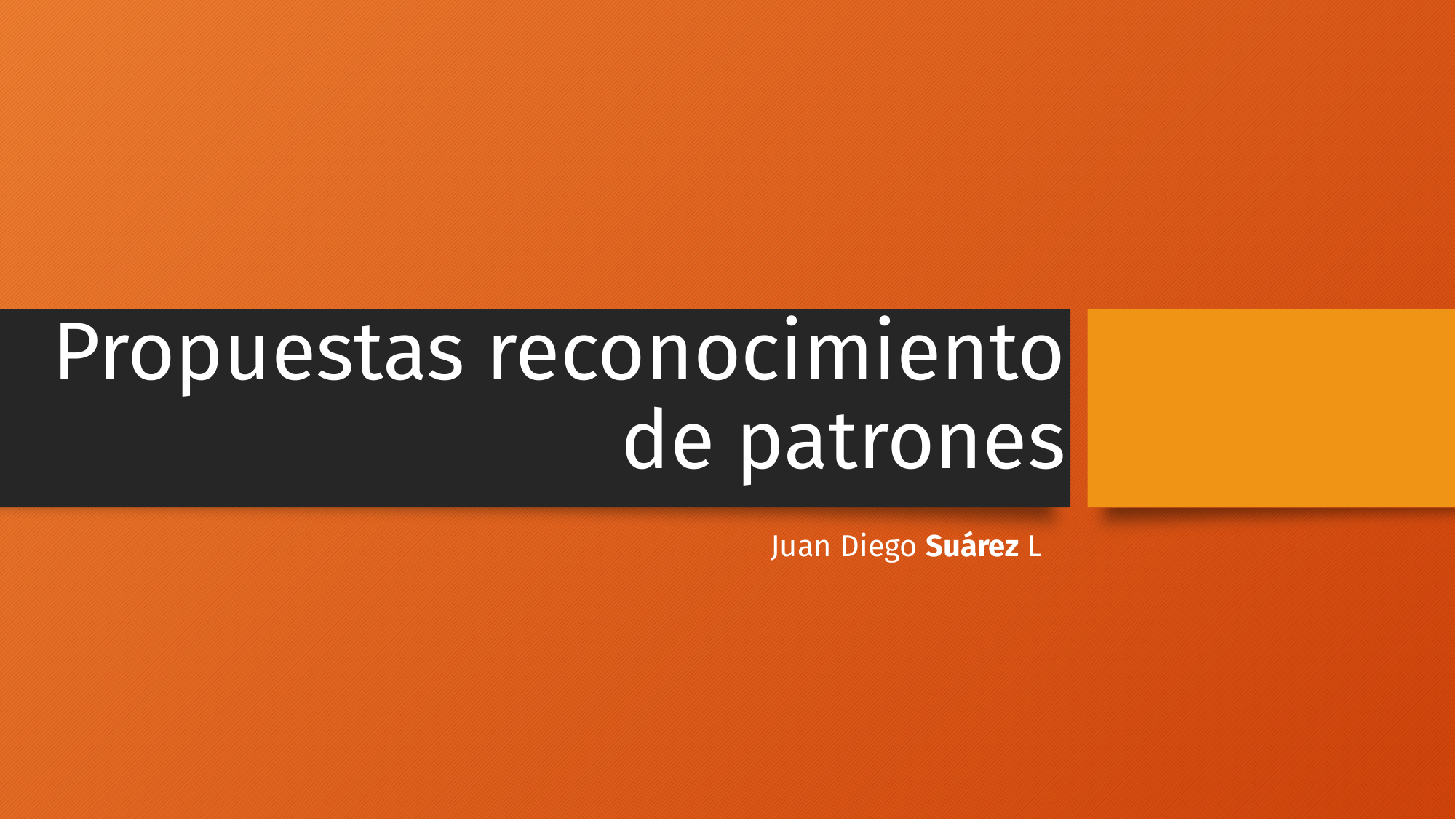

# Propuestas reconocimiento de patrones
Juan Diego Suárez L